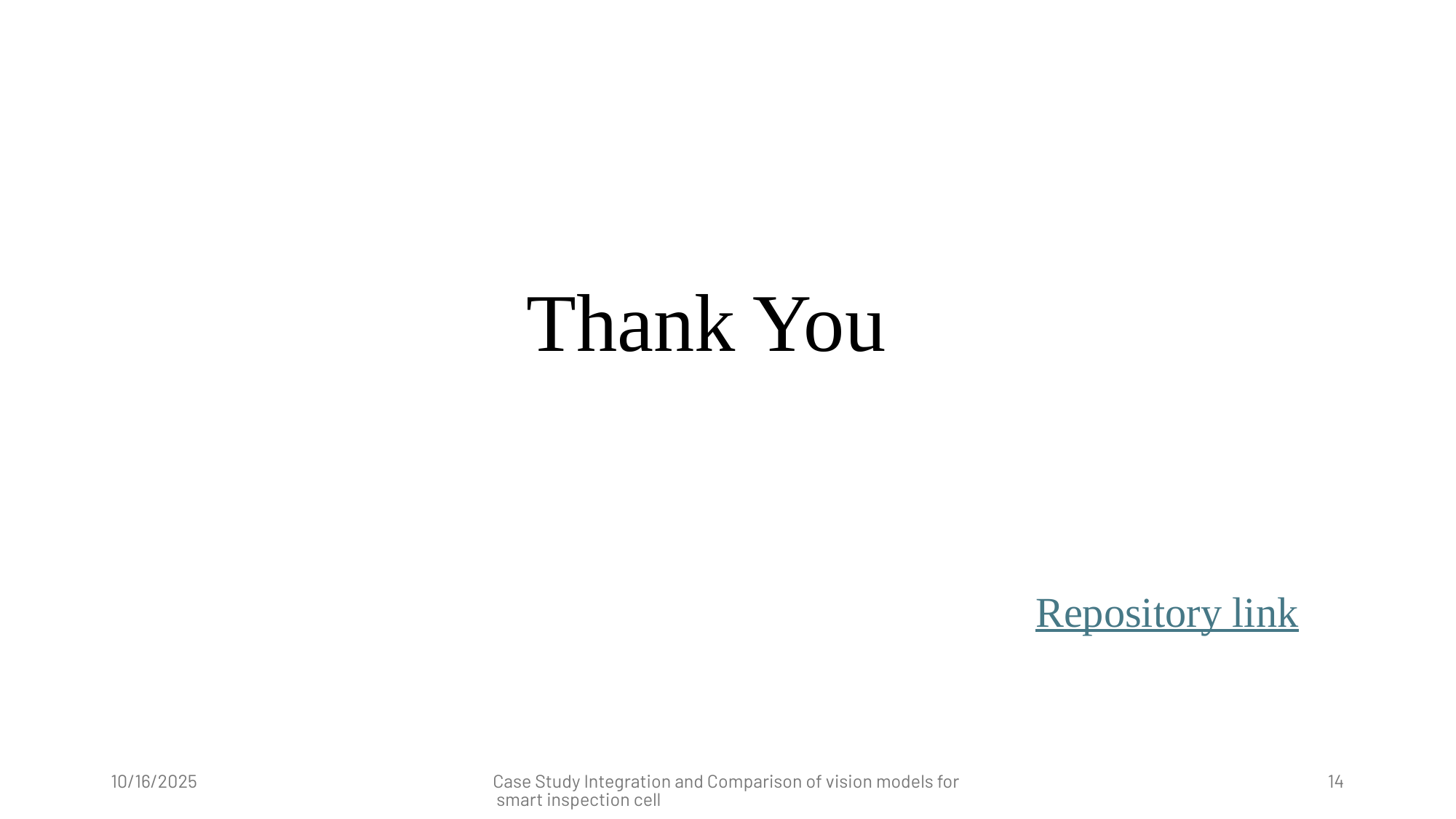

Thank You
Repository link
10/16/2025
Case Study Integration and Comparison of vision models for smart inspection cell
14